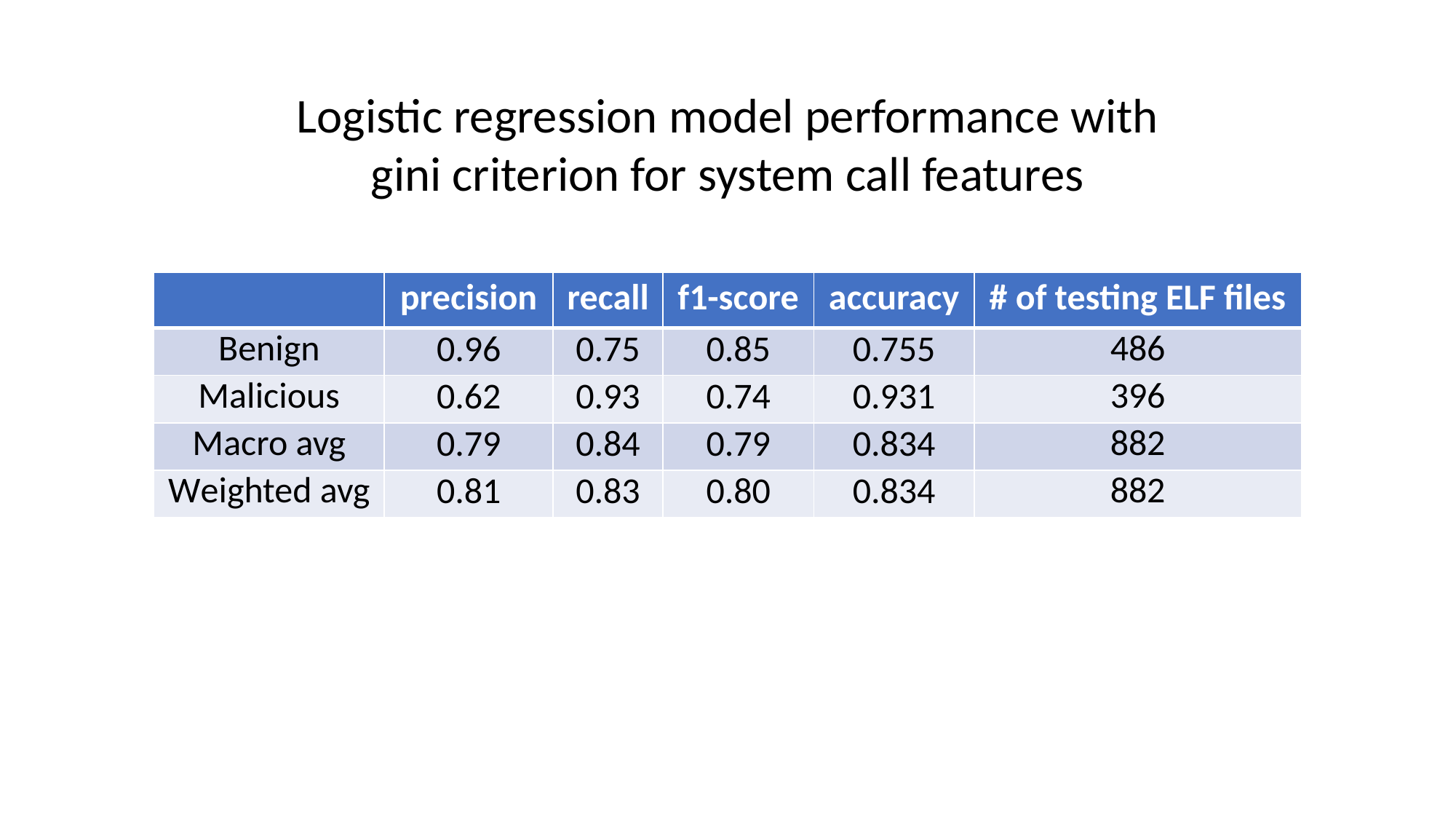

Logistic regression model performance with gini criterion for system call features
|  | precision | recall | f1-score | accuracy | # of testing ELF files |
| --- | --- | --- | --- | --- | --- |
| Benign | 0.96 | 0.75 | 0.85 | 0.755 | 486 |
| Malicious | 0.62 | 0.93 | 0.74 | 0.931 | 396 |
| Macro avg | 0.79 | 0.84 | 0.79 | 0.834 | 882 |
| Weighted avg | 0.81 | 0.83 | 0.80 | 0.834 | 882 |